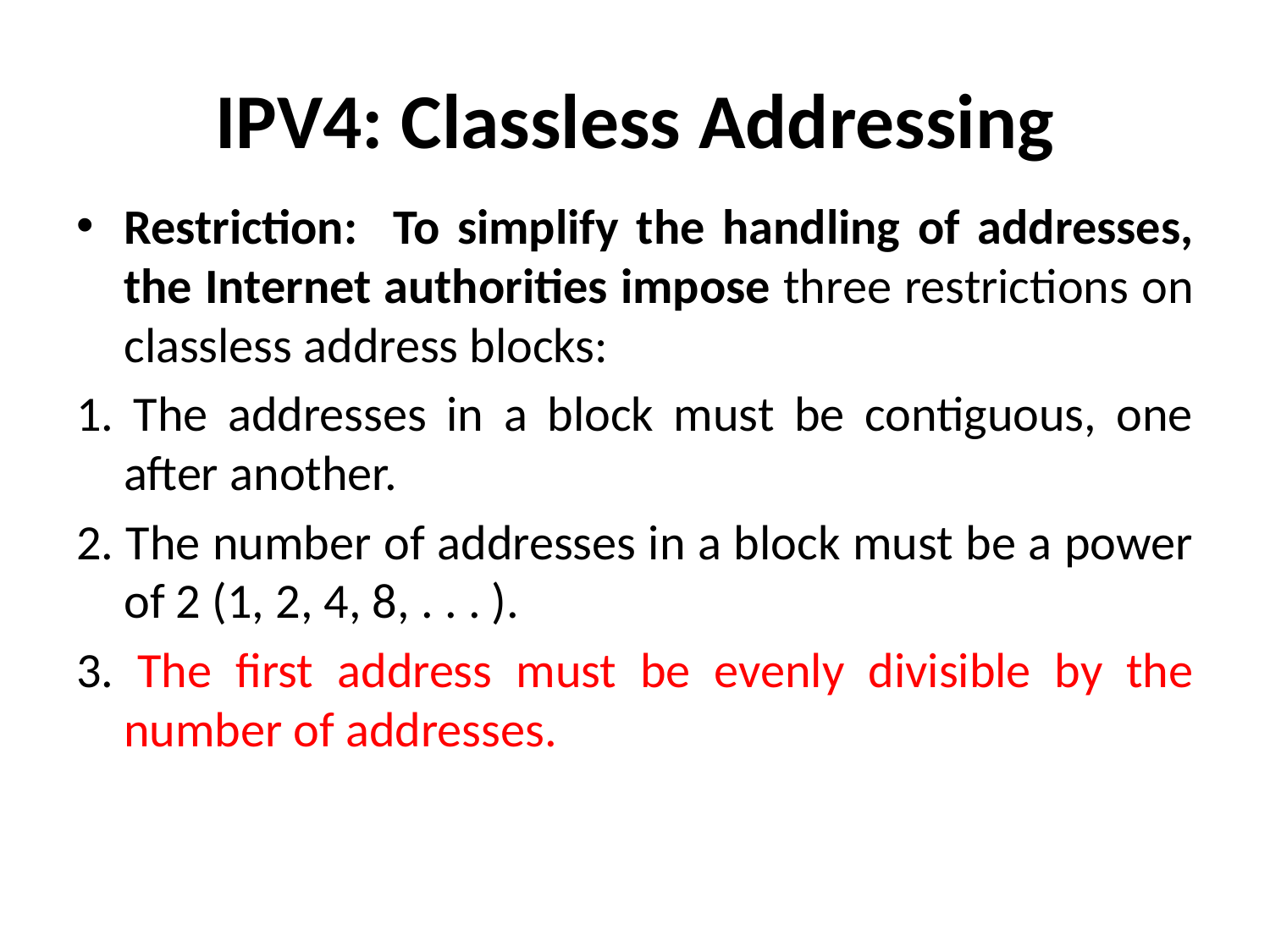

# IPV4: Classless Addressing
Restriction:  To simplify the handling of addresses, the Internet authorities impose three restrictions on classless address blocks:
1. The addresses in a block must be contiguous, one after another.
2. The number of addresses in a block must be a power of 2 (1, 2, 4, 8, . . . ).
3. The first address must be evenly divisible by the number of addresses.